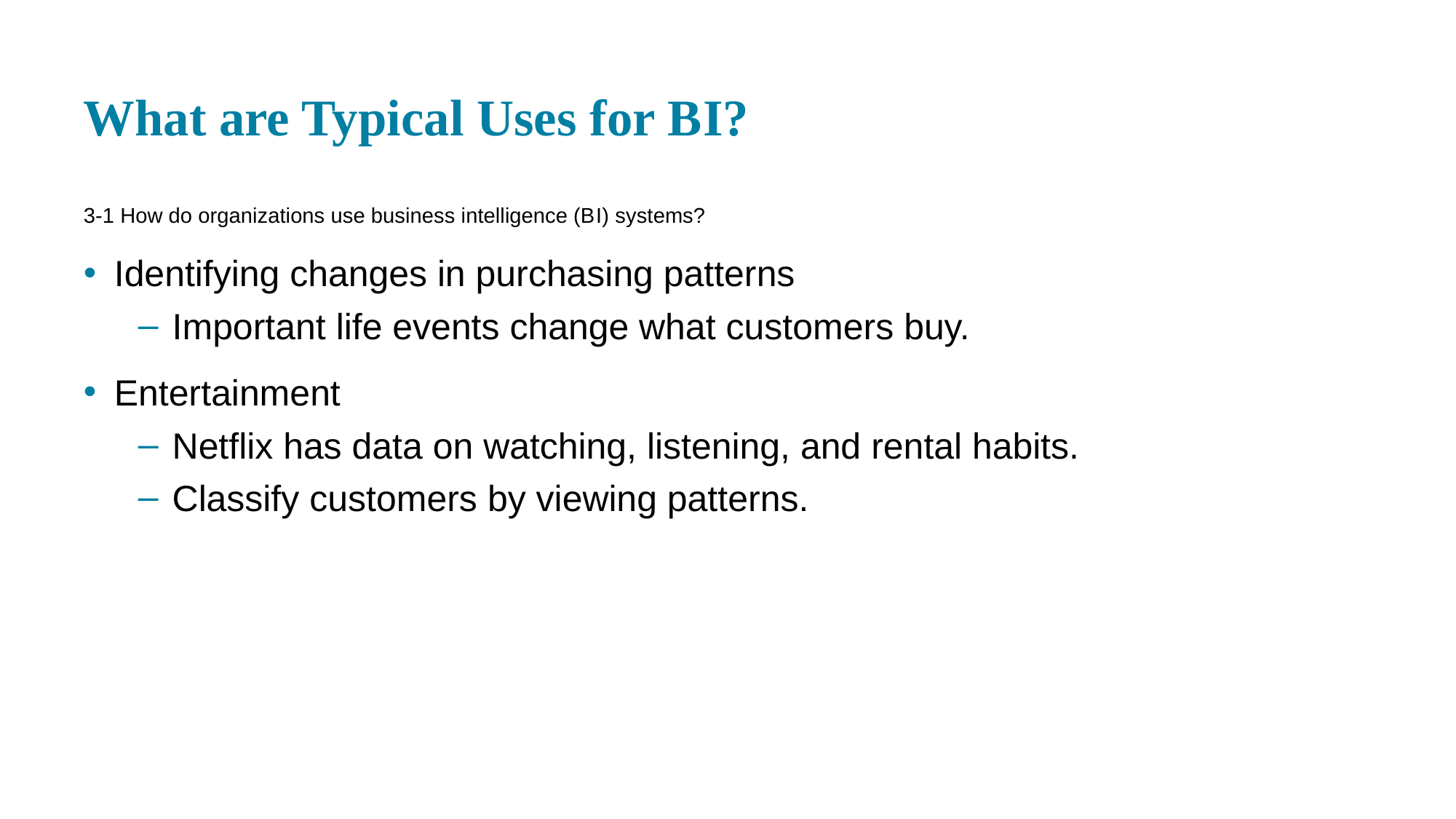

# What are Typical Uses for B I?
3-1 How do organizations use business intelligence (B I) systems?
Identifying changes in purchasing patterns
Important life events change what customers buy.
Entertainment
Netflix has data on watching, listening, and rental habits.
Classify customers by viewing patterns.